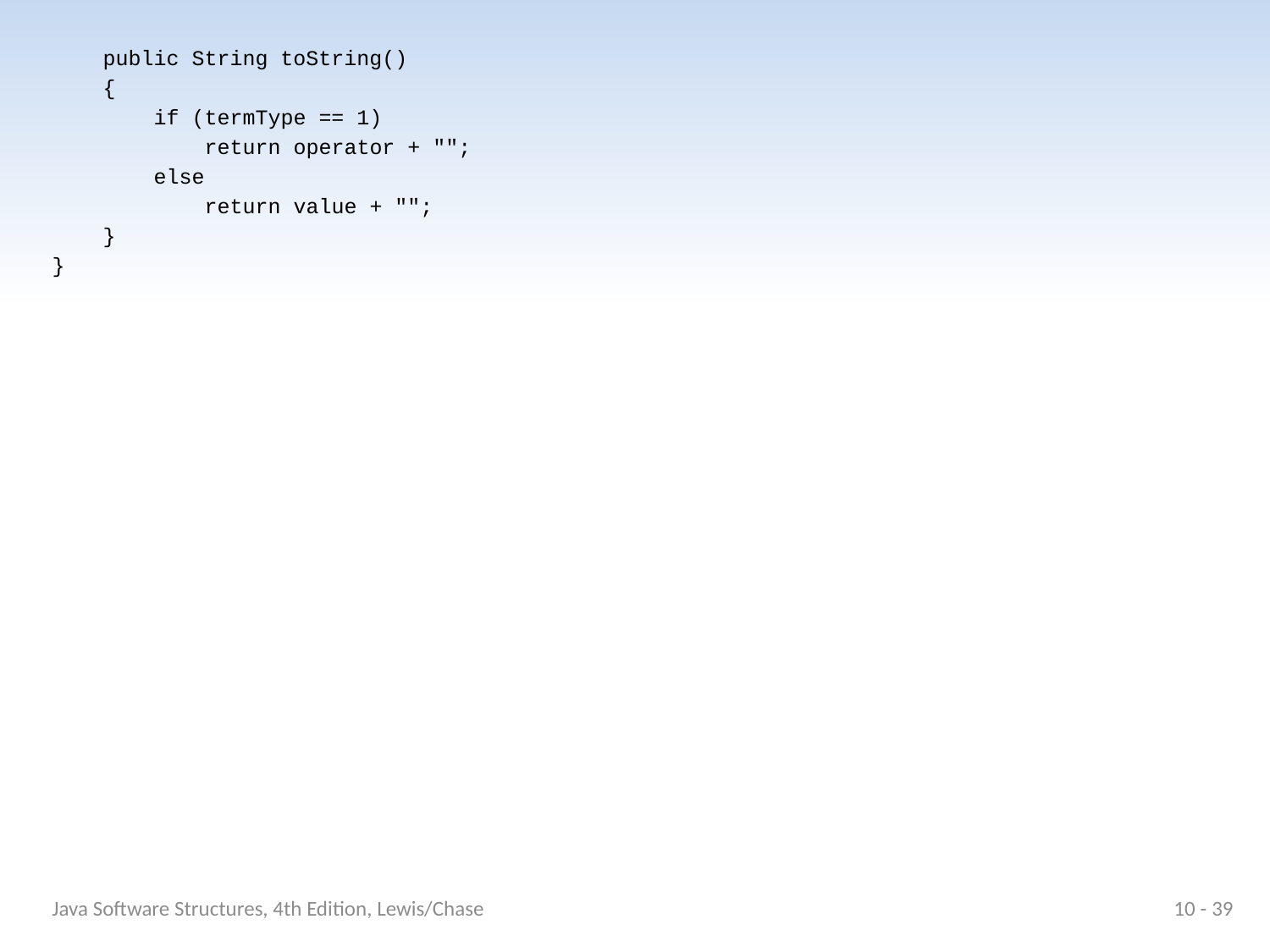

public String toString()
    {
        if (termType == 1)
            return operator + "";
        else
            return value + "";
    }
}

Java Software Structures, 4th Edition, Lewis/Chase
10 - 39